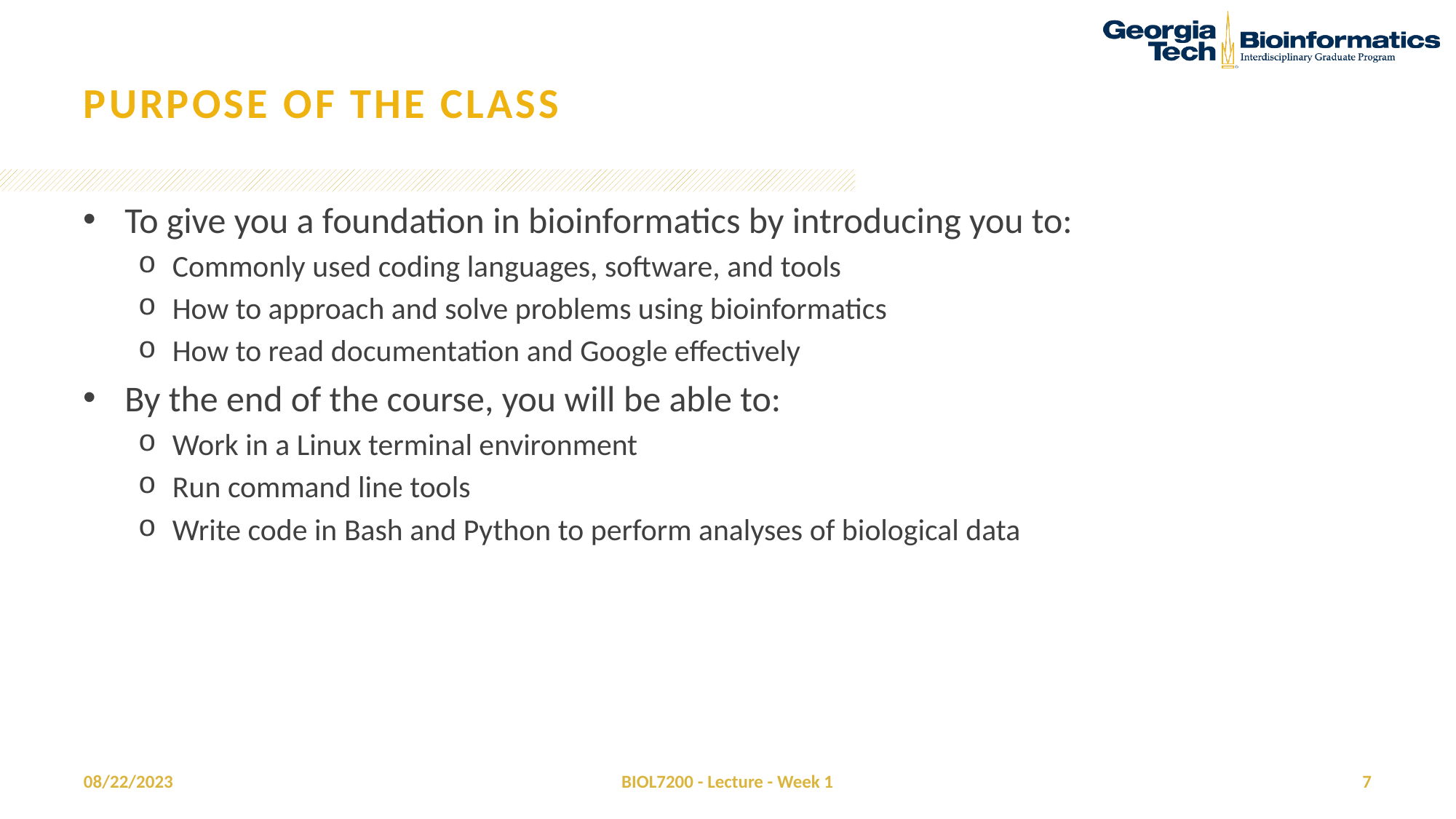

# Purpose of the class
To give you a foundation in bioinformatics by introducing you to:
Commonly used coding languages, software, and tools
How to approach and solve problems using bioinformatics
How to read documentation and Google effectively
By the end of the course, you will be able to:
Work in a Linux terminal environment
Run command line tools
Write code in Bash and Python to perform analyses of biological data

08/22/2023
BIOL7200 - Lecture - Week 1
7